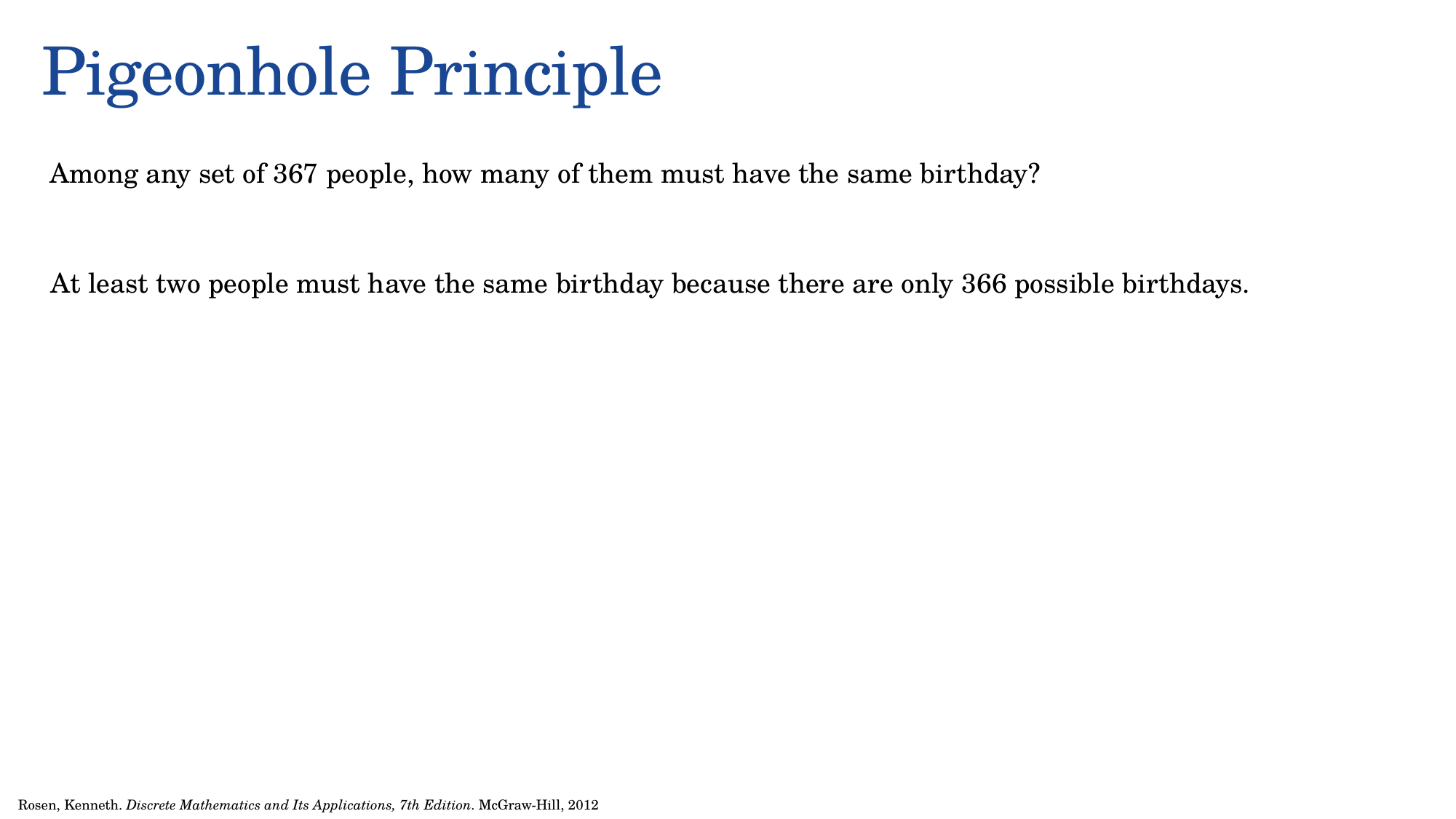

# Pigeonhole Principle
Among any set of 367 people, how many of them must have the same birthday?
At least two people must have the same birthday because there are only 366 possible birthdays.
Rosen, Kenneth. Discrete Mathematics and Its Applications, 7th Edition. McGraw-Hill, 2012